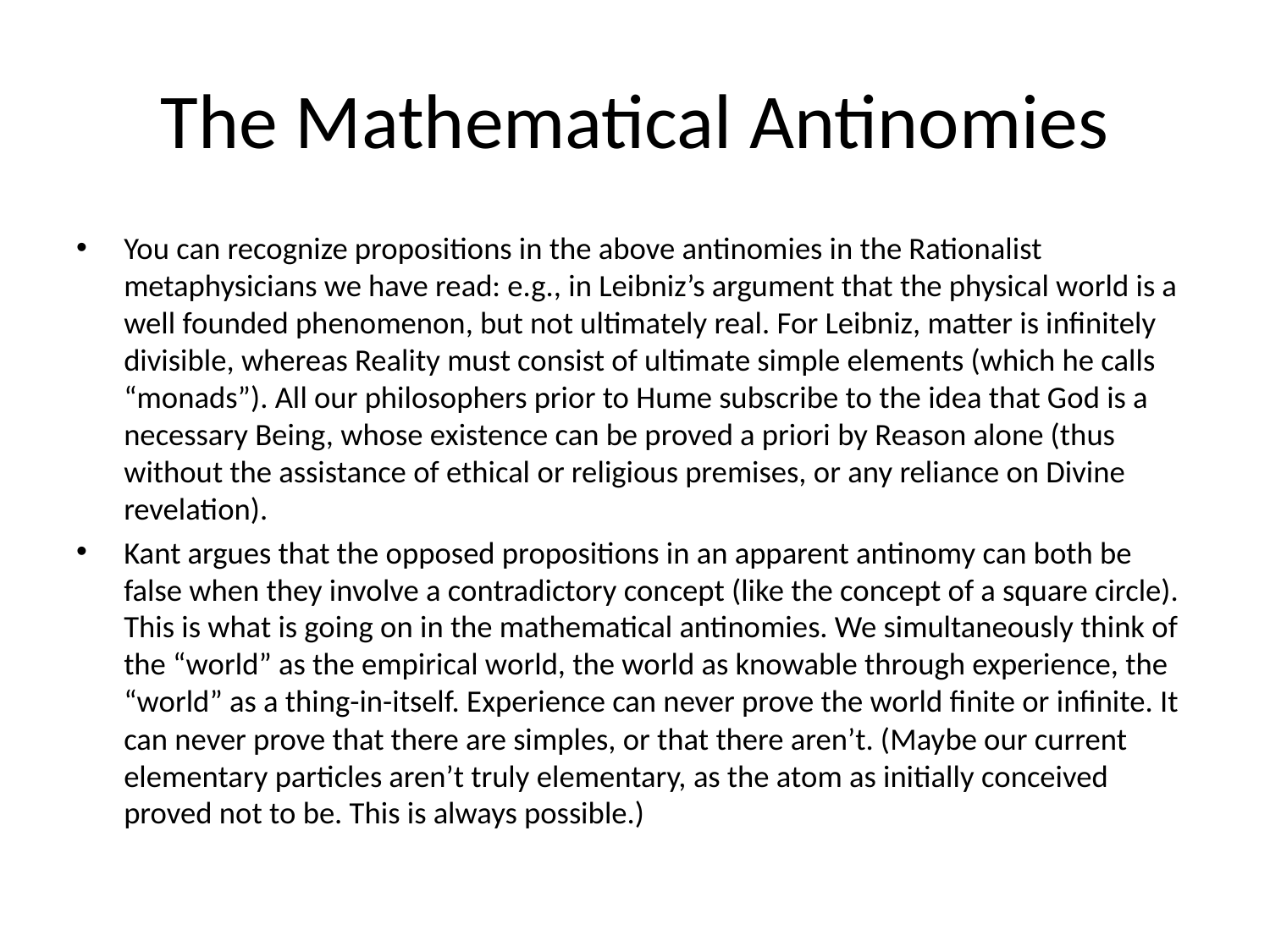

# The Mathematical Antinomies
You can recognize propositions in the above antinomies in the Rationalist metaphysicians we have read: e.g., in Leibniz’s argument that the physical world is a well founded phenomenon, but not ultimately real. For Leibniz, matter is infinitely divisible, whereas Reality must consist of ultimate simple elements (which he calls “monads”). All our philosophers prior to Hume subscribe to the idea that God is a necessary Being, whose existence can be proved a priori by Reason alone (thus without the assistance of ethical or religious premises, or any reliance on Divine revelation).
Kant argues that the opposed propositions in an apparent antinomy can both be false when they involve a contradictory concept (like the concept of a square circle). This is what is going on in the mathematical antinomies. We simultaneously think of the “world” as the empirical world, the world as knowable through experience, the “world” as a thing-in-itself. Experience can never prove the world finite or infinite. It can never prove that there are simples, or that there aren’t. (Maybe our current elementary particles aren’t truly elementary, as the atom as initially conceived proved not to be. This is always possible.)